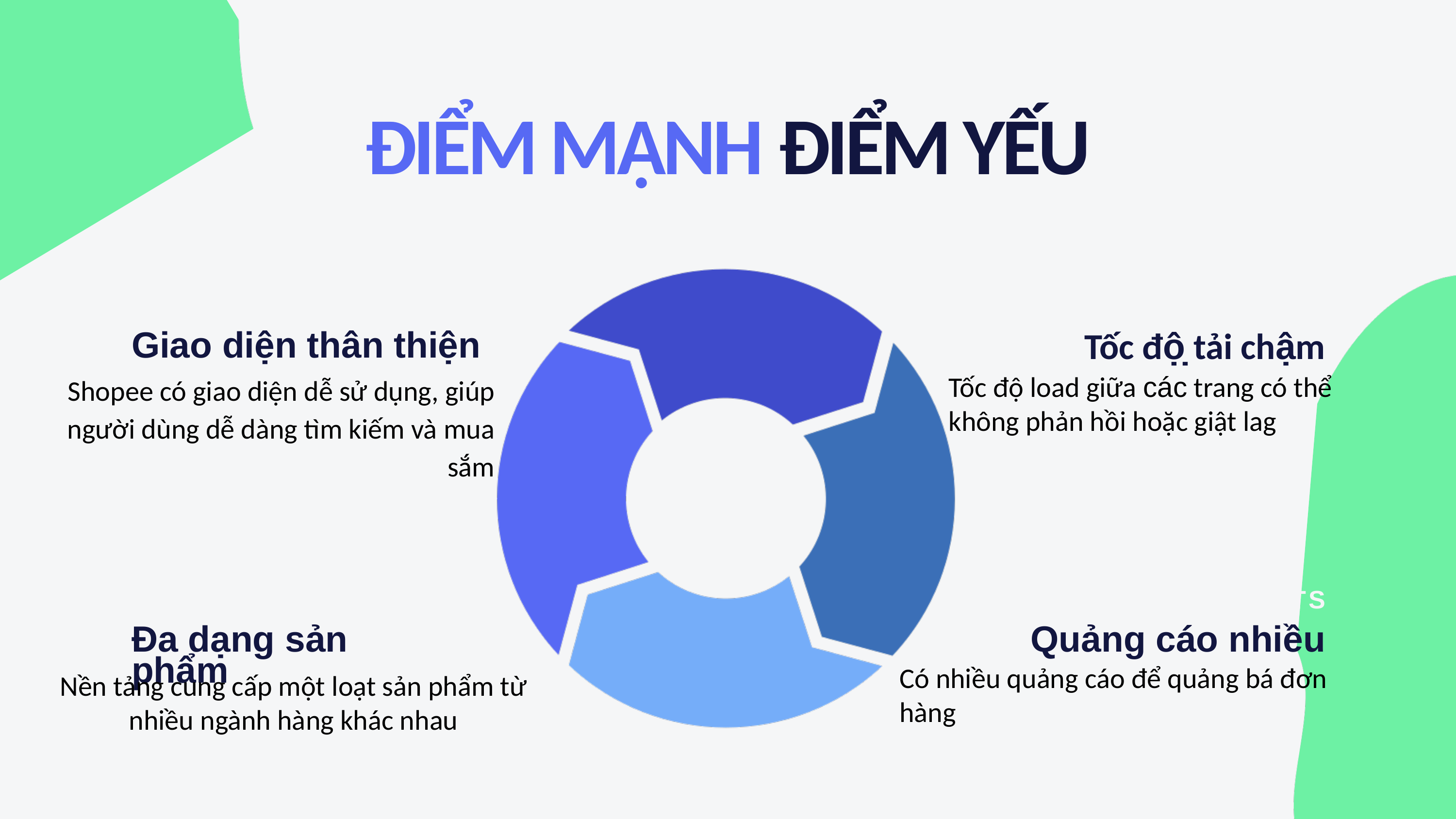

ĐIỂM MẠNH ĐIỂM YẾU

OPPORTUNITIES

Giao diện thân thiện
Tốc độ̣ tải chậm
Tốc độ load giữa các trang có thể không phản hồi hoặc giật lag
Shopee có giao diện dễ sử dụng, giúp người dùng dễ dàng tìm kiếm và mua sắm
TH
WEAKNESSES
THREATS
Đa dạng sản phẩm
Quảng cáo nhiều
Có nhiều quảng cáo để quảng bá đơn hàng
Nền tảng cung cấp một loạt sản phẩm từ nhiều ngành hàng khác nhau